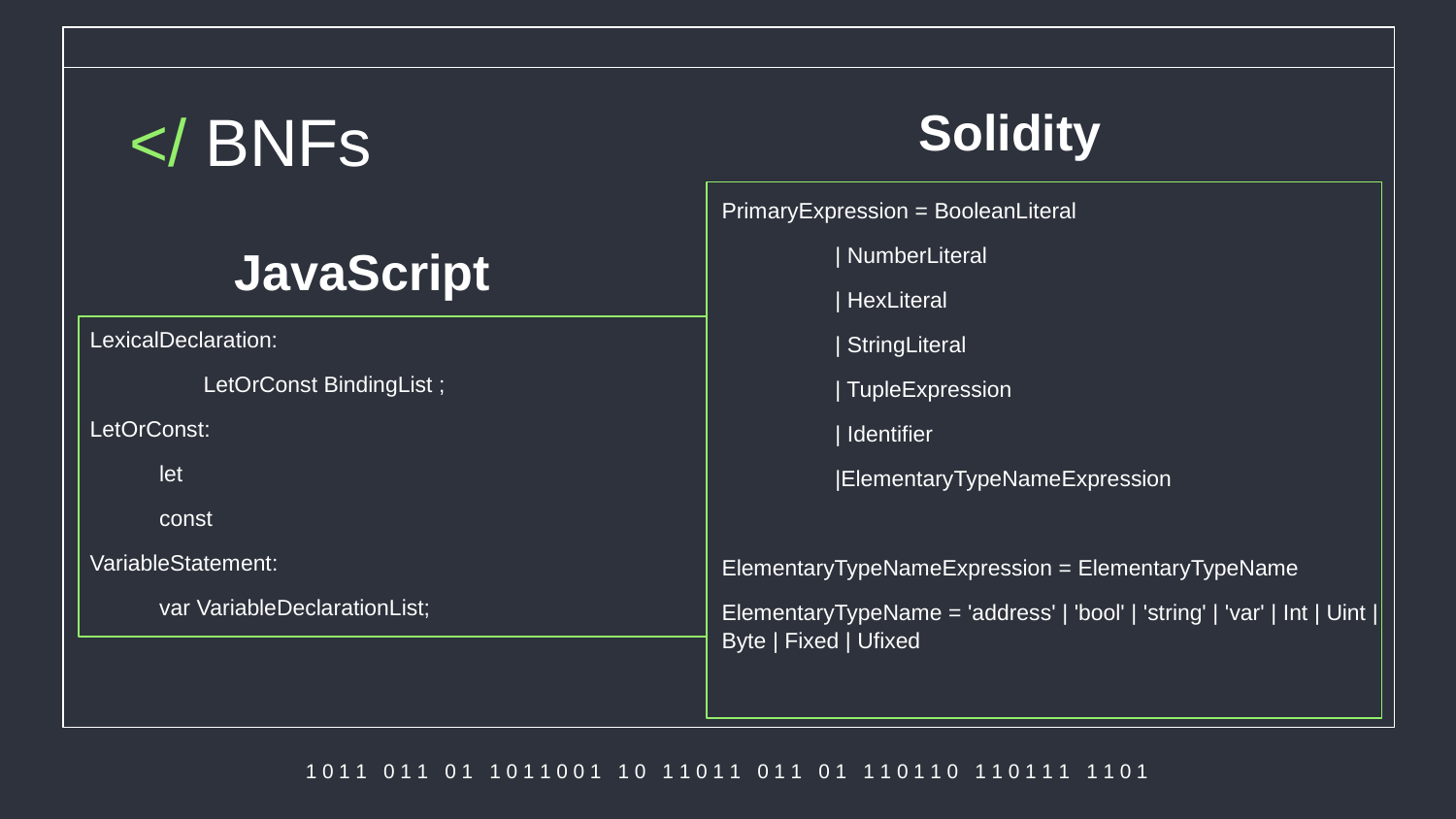

# </ BNFs

Solidity
PrimaryExpression = BooleanLiteral
                  | NumberLiteral
                  | HexLiteral
                  | StringLiteral
                  | TupleExpression
                  | Identifier
                  |ElementaryTypeNameExpression

ElementaryTypeNameExpression = ElementaryTypeName
ElementaryTypeName = 'address' | 'bool' | 'string' | 'var' | Int | Uint | Byte | Fixed | Ufixed

JavaScript
LexicalDeclaration:
                  LetOrConst BindingList ;
LetOrConst:
           let
           const
VariableStatement:
           var VariableDeclarationList;